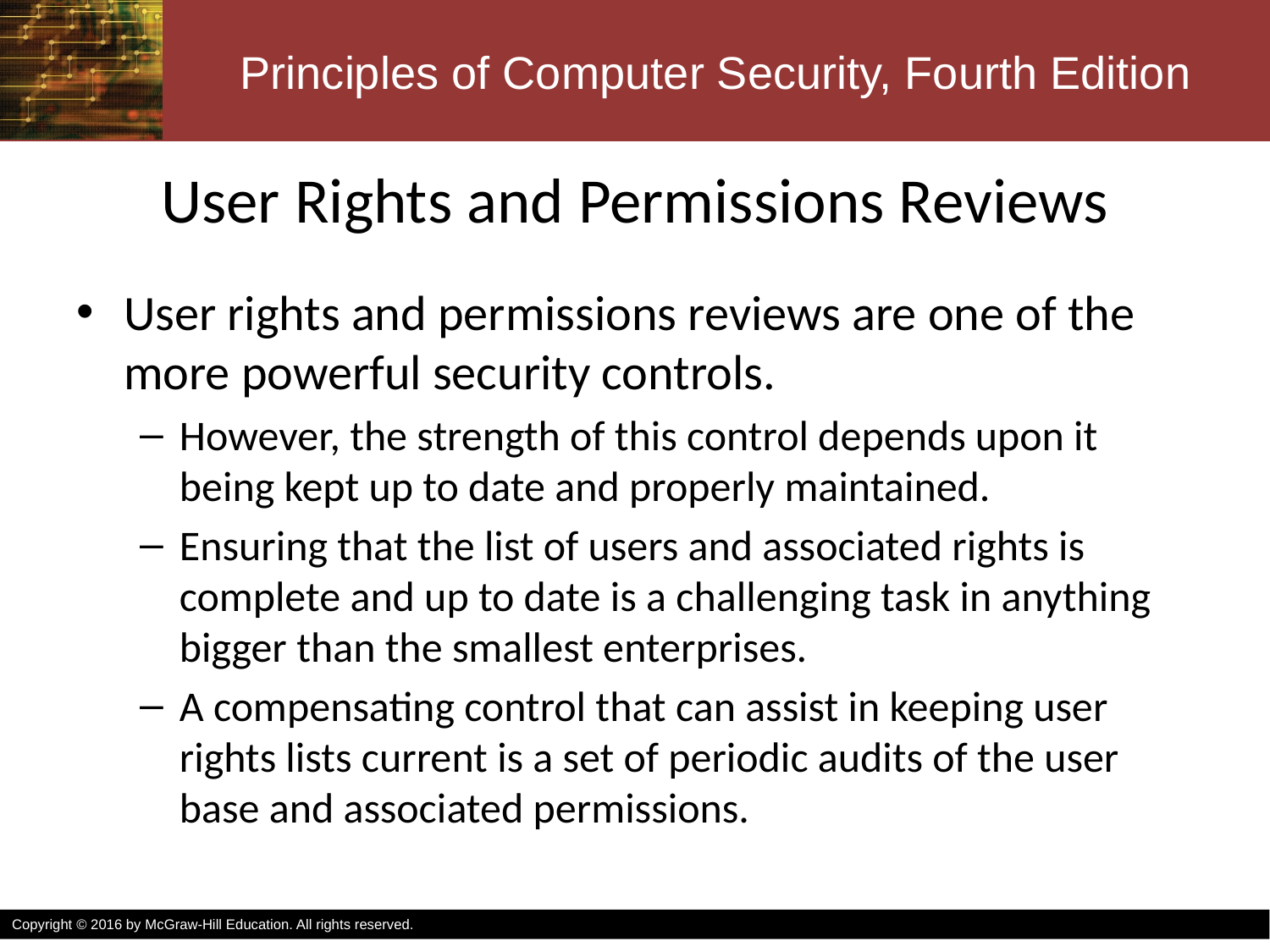

# User Rights and Permissions Reviews
User rights and permissions reviews are one of the more powerful security controls.
However, the strength of this control depends upon it being kept up to date and properly maintained.
Ensuring that the list of users and associated rights is complete and up to date is a challenging task in anything bigger than the smallest enterprises.
A compensating control that can assist in keeping user rights lists current is a set of periodic audits of the user base and associated permissions.